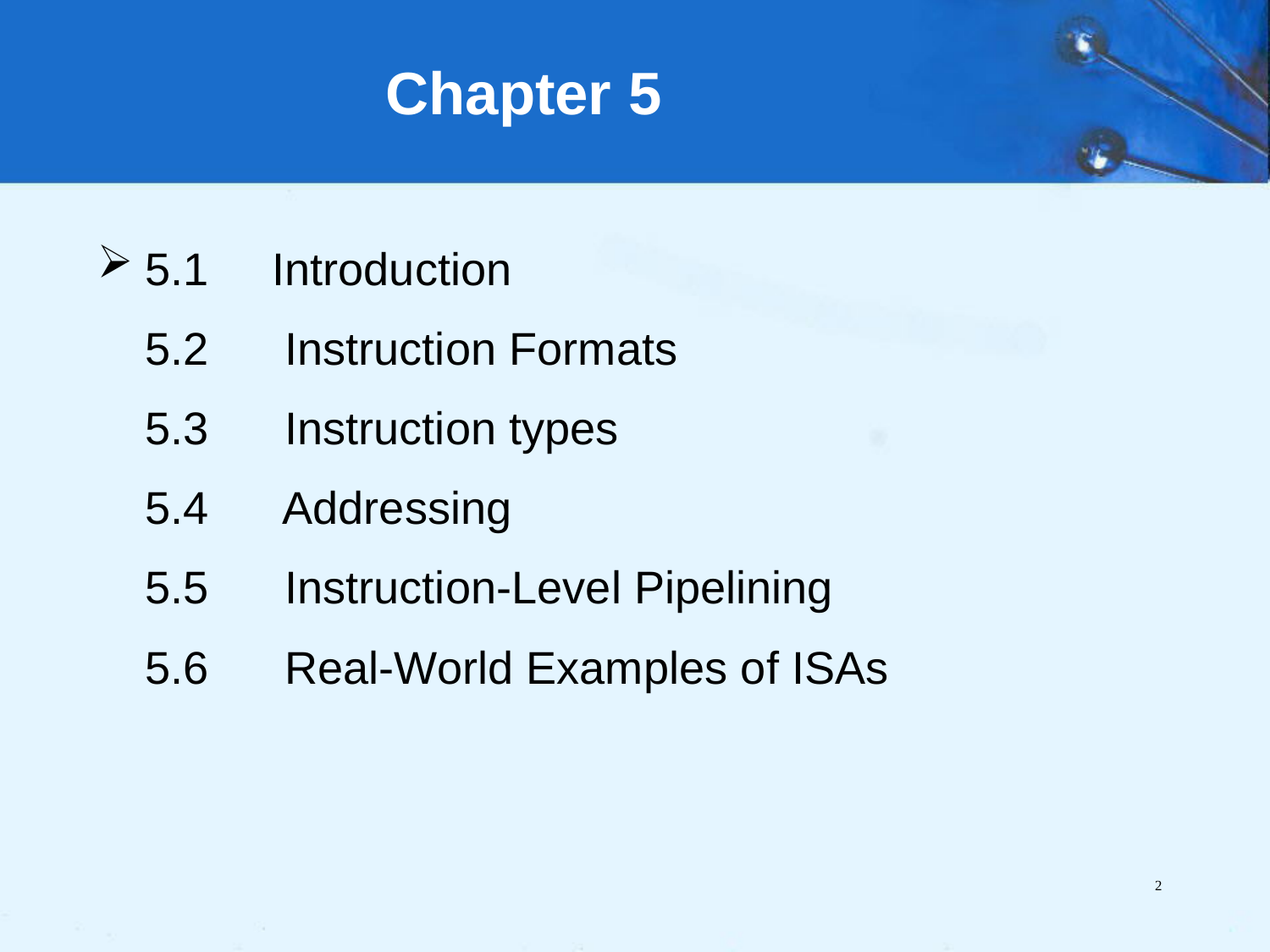

Chapter 5
5.1	Introduction
	5.2	 Instruction Formats
	5.3	 Instruction types
	5.4	 Addressing
	5.5	 Instruction-Level Pipelining
	5.6	 Real-World Examples of ISAs
2